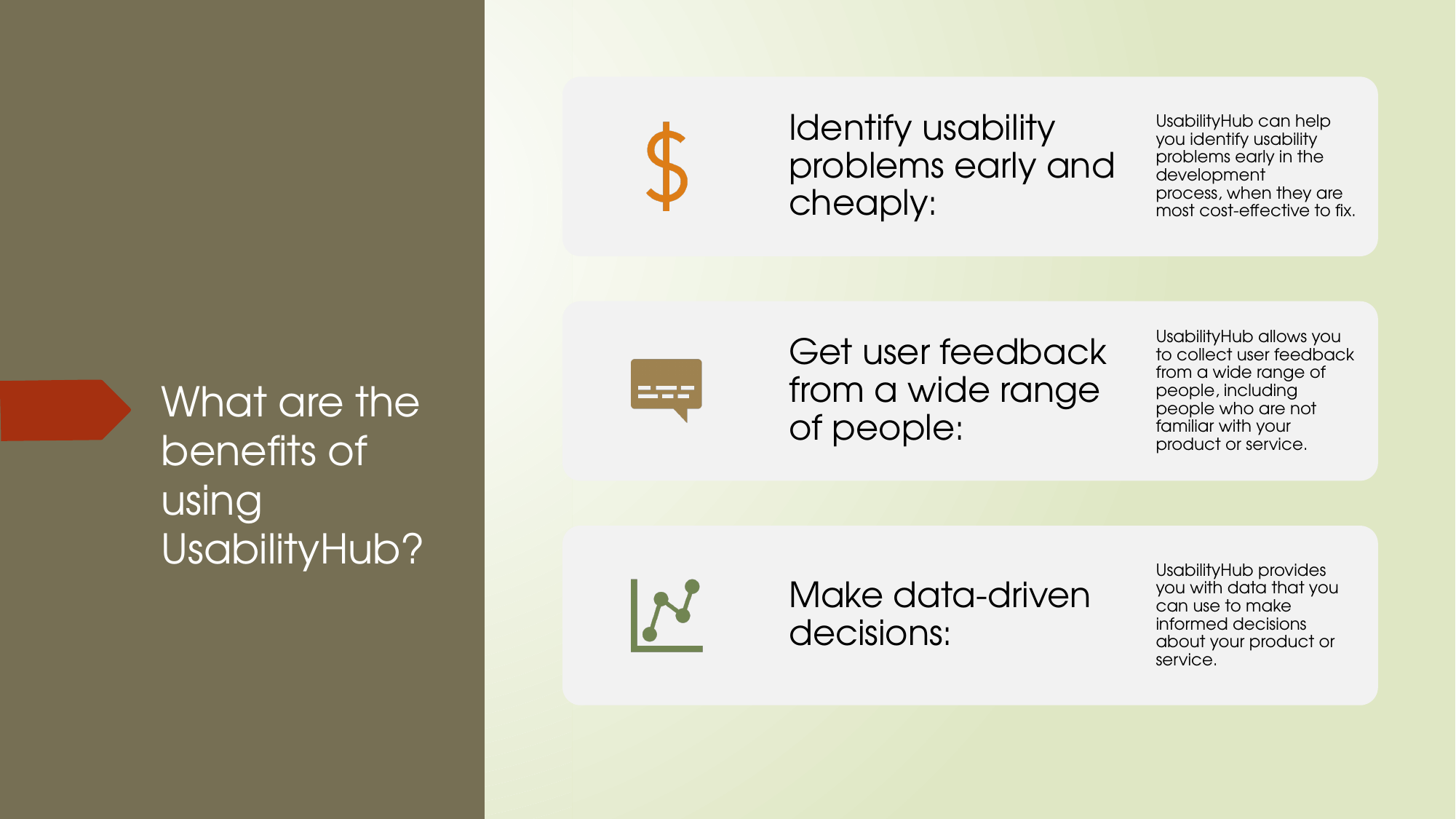

Identify usability problems early and cheaply:
UsabilityHub can help you identify usability problems early in the development process, when they are most cost-effective to fix.
Get user feedback from a wide range of people:
UsabilityHub allows you to collect user feedback from a wide range of people, including people who are not familiar with your product or service.
Make data-driven decisions:
UsabilityHub provides you with data that you can use to make informed decisions about your product or service.
# What are the benefits of using UsabilityHub?